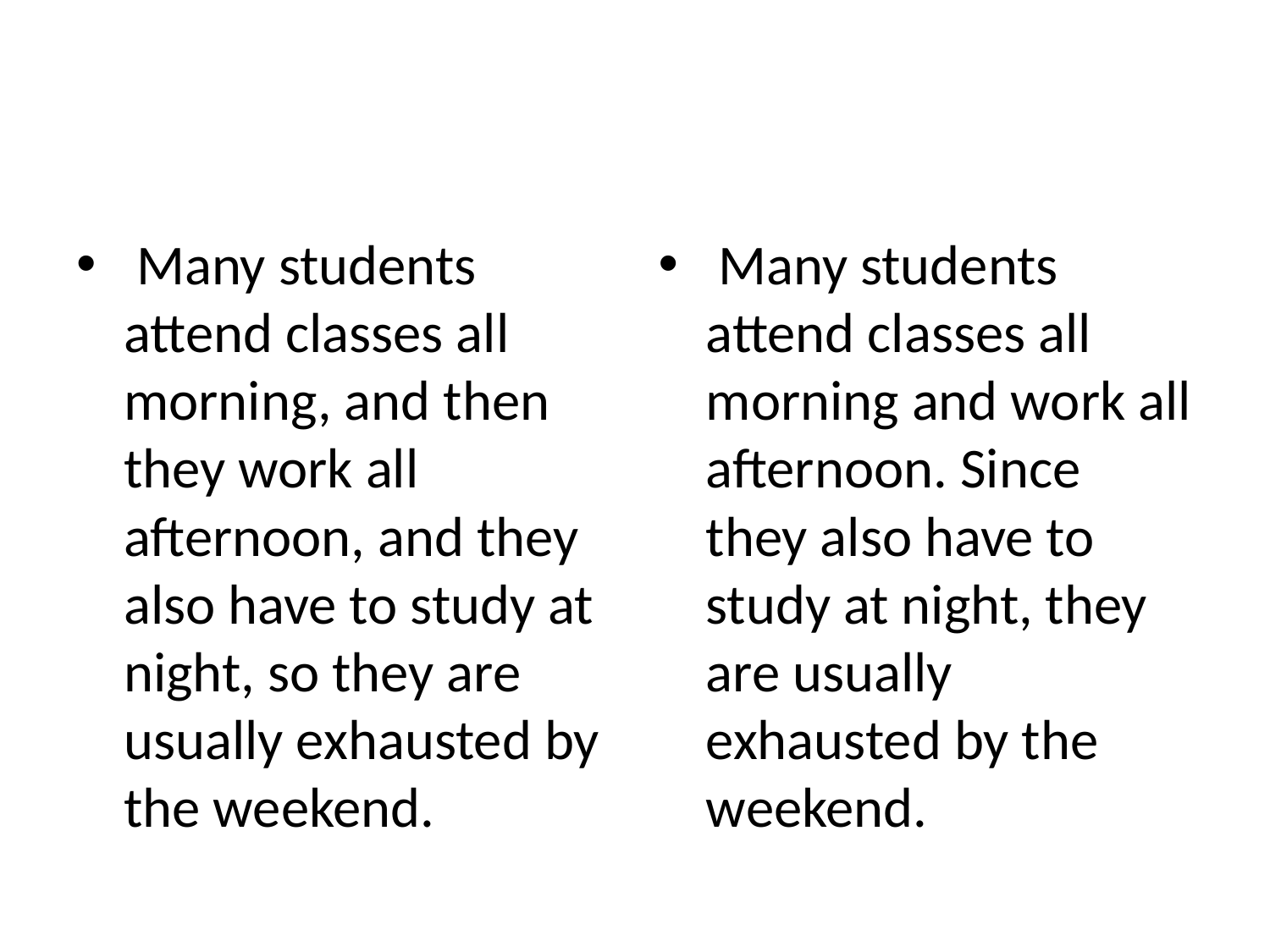

Many students attend classes all morning, and then they work all afternoon, and they also have to study at night, so they are usually exhausted by the weekend.
 Many students attend classes all morning and work all afternoon. Since they also have to study at night, they are usually exhausted by the weekend.